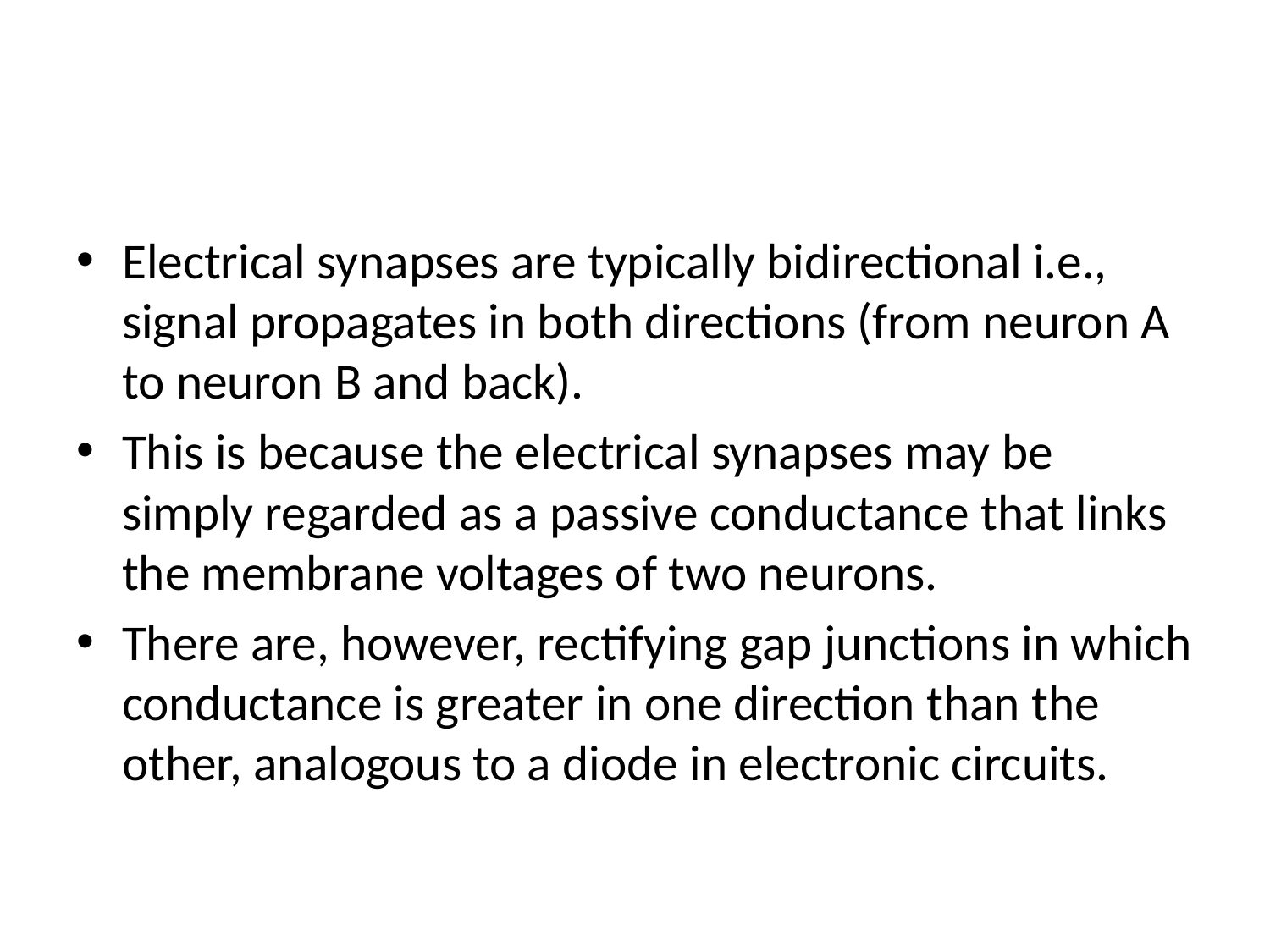

#
Electrical synapses are typically bidirectional i.e., signal propagates in both directions (from neuron A to neuron B and back).
This is because the electrical synapses may be simply regarded as a passive conductance that links the membrane voltages of two neurons.
There are, however, rectifying gap junctions in which conductance is greater in one direction than the other, analogous to a diode in electronic circuits.